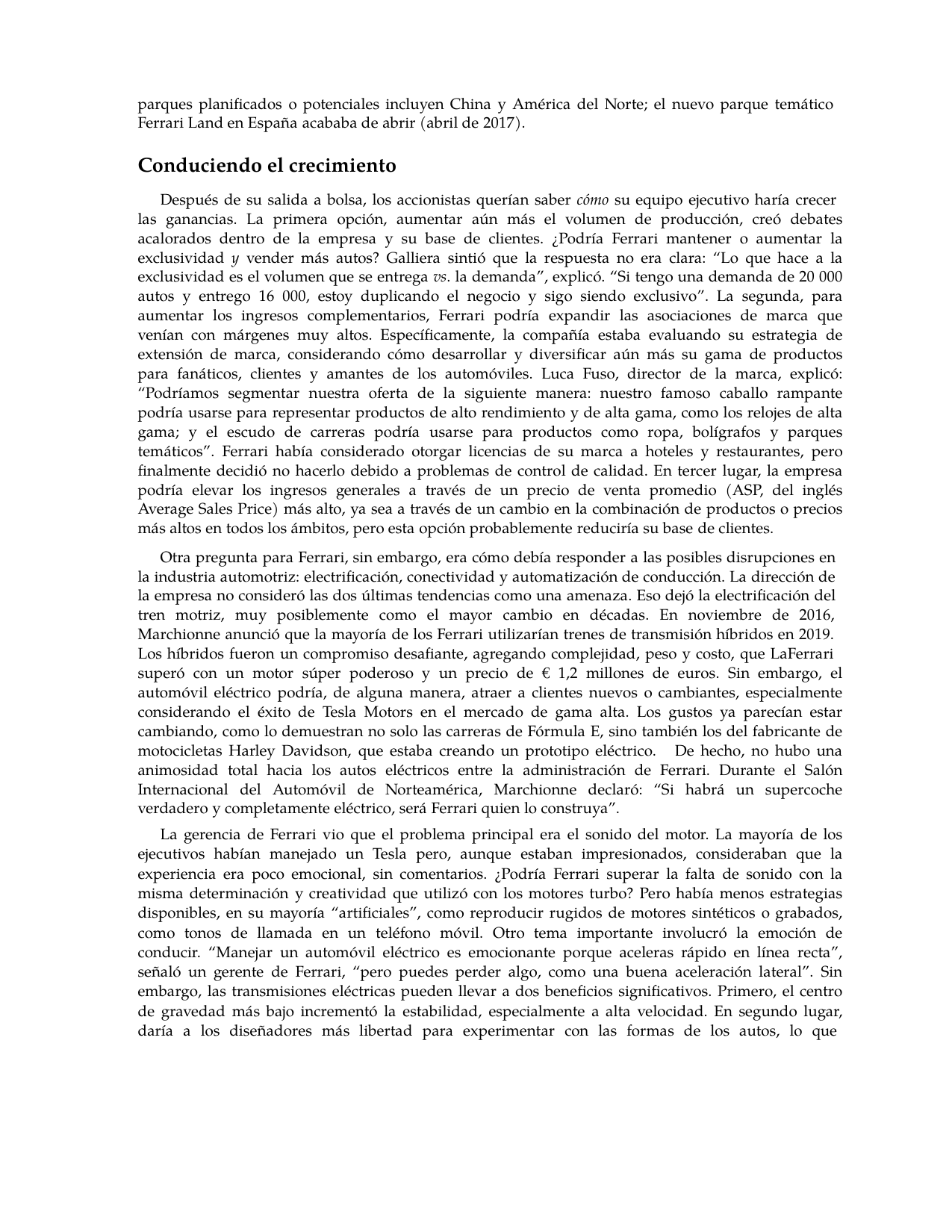

parques planificados o potenciales incluyen China y América del Norte; el nuevo parque temático
Ferrari Land en España acababa de abrir (abril de 2017).
Conduciendo el crecimiento
Después de su salida a bolsa, los accionistas querían saber cómo su equipo ejecutivo haría crecer
las ganancias. La primera opción, aumentar aún más el volumen de producción, creó debates acalorados dentro de la empresa y su base de clientes. ¿Podría Ferrari mantener o aumentar la exclusividad y vender más autos? Galliera sintió que la respuesta no era clara: “Lo que hace a la exclusividad es el volumen que se entrega vs. la demanda”, explicó. “Si tengo una demanda de 20 000 autos y entrego 16 000, estoy duplicando el negocio y sigo siendo exclusivo”. La segunda, para aumentar los ingresos complementarios, Ferrari podría expandir las asociaciones de marca que venían con márgenes muy altos. Específicamente, la compañía estaba evaluando su estrategia de extensión de marca, considerando cómo desarrollar y diversificar aún más su gama de productos para fanáticos, clientes y amantes de los automóviles. Luca Fuso, director de la marca, explicó: “Podríamos segmentar nuestra oferta de la siguiente manera: nuestro famoso caballo rampante podría usarse para representar productos de alto rendimiento y de alta gama, como los relojes de alta gama; y el escudo de carreras podría usarse para productos como ropa, bolígrafos y parques temáticos”. Ferrari había considerado otorgar licencias de su marca a hoteles y restaurantes, pero finalmente decidió no hacerlo debido a problemas de control de calidad. En tercer lugar, la empresa podría elevar los ingresos generales a través de un precio de venta promedio (ASP, del inglés Average Sales Price) más alto, ya sea a través de un cambio en la combinación de productos o precios más altos en todos los ámbitos, pero esta opción probablemente reduciría su base de clientes.
Otra pregunta para Ferrari, sin embargo, era cómo debía responder a las posibles disrupciones en
la industria automotriz: electrificación, conectividad y automatización de conducción. La dirección de
la empresa no consideró las dos últimas tendencias como una amenaza. Eso dejó la electrificación del
tren motriz, muy posiblemente como el mayor cambio en décadas. En noviembre de 2016, Marchionne anunció que la mayoría de los Ferrari utilizarían trenes de transmisión híbridos en 2019.
Los híbridos fueron un compromiso desafiante, agregando complejidad, peso y costo, que LaFerrari
superó con un motor súper poderoso y un precio de € 1,2 millones de euros. Sin embargo, el automóvil eléctrico podría, de alguna manera, atraer a clientes nuevos o cambiantes, especialmente considerando el éxito de Tesla Motors en el mercado de gama alta. Los gustos ya parecían estar cambiando, como lo demuestran no solo las carreras de Fórmula E, sino también los del fabricante de motocicletas Harley Davidson, que estaba creando un prototipo eléctrico. De hecho, no hubo una animosidad total hacia los autos eléctricos entre la administración de Ferrari. Durante el Salón Internacional del Automóvil de Norteamérica, Marchionne declaró: “Si habrá un supercoche verdadero y completamente eléctrico, será Ferrari quien lo construya”.
La gerencia de Ferrari vio que el problema principal era el sonido del motor. La mayoría de los ejecutivos habían manejado un Tesla pero, aunque estaban impresionados, consideraban que la experiencia era poco emocional, sin comentarios. ¿Podría Ferrari superar la falta de sonido con la misma determinación y creatividad que utilizó con los motores turbo? Pero había menos estrategias disponibles, en su mayoría “artificiales”, como reproducir rugidos de motores sintéticos o grabados, como tonos de llamada en un teléfono móvil. Otro tema importante involucró la emoción de conducir. “Manejar un automóvil eléctrico es emocionante porque aceleras rápido en línea recta”, señaló un gerente de Ferrari, “pero puedes perder algo, como una buena aceleración lateral”. Sin embargo, las transmisiones eléctricas pueden llevar a dos beneficios significativos. Primero, el centro de gravedad más bajo incrementó la estabilidad, especialmente a alta velocidad. En segundo lugar, daría a los diseñadores más libertad para experimentar con las formas de los autos, lo que